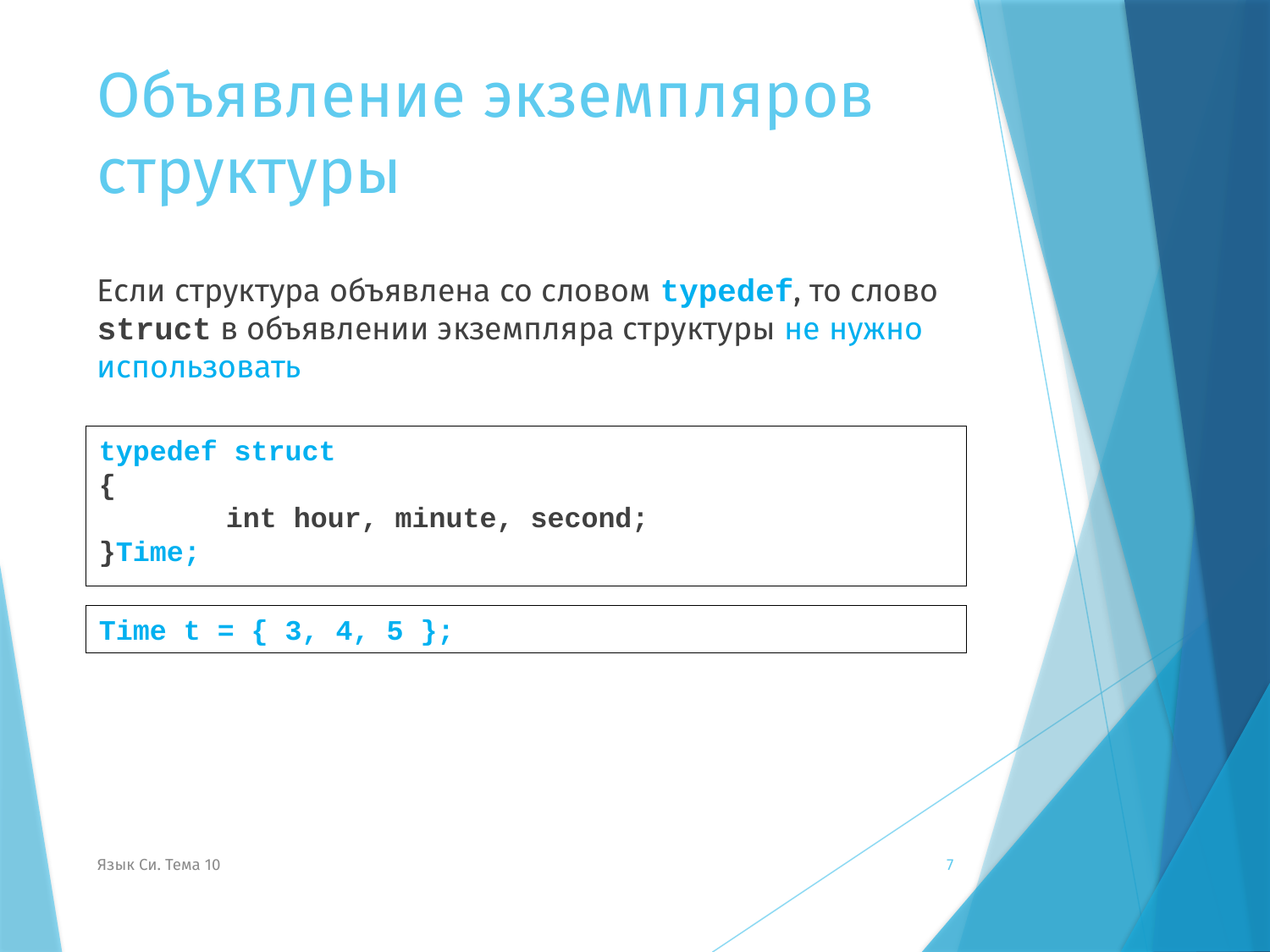

# Объявление экземпляров структуры
Если структура объявлена со словом typedef, то слово struct в объявлении экземпляра структуры не нужно использовать
typedef struct
{
	int hour, minute, second;
}Time;

Time t = { 3, 4, 5 };
Язык Си. Тема 10
7